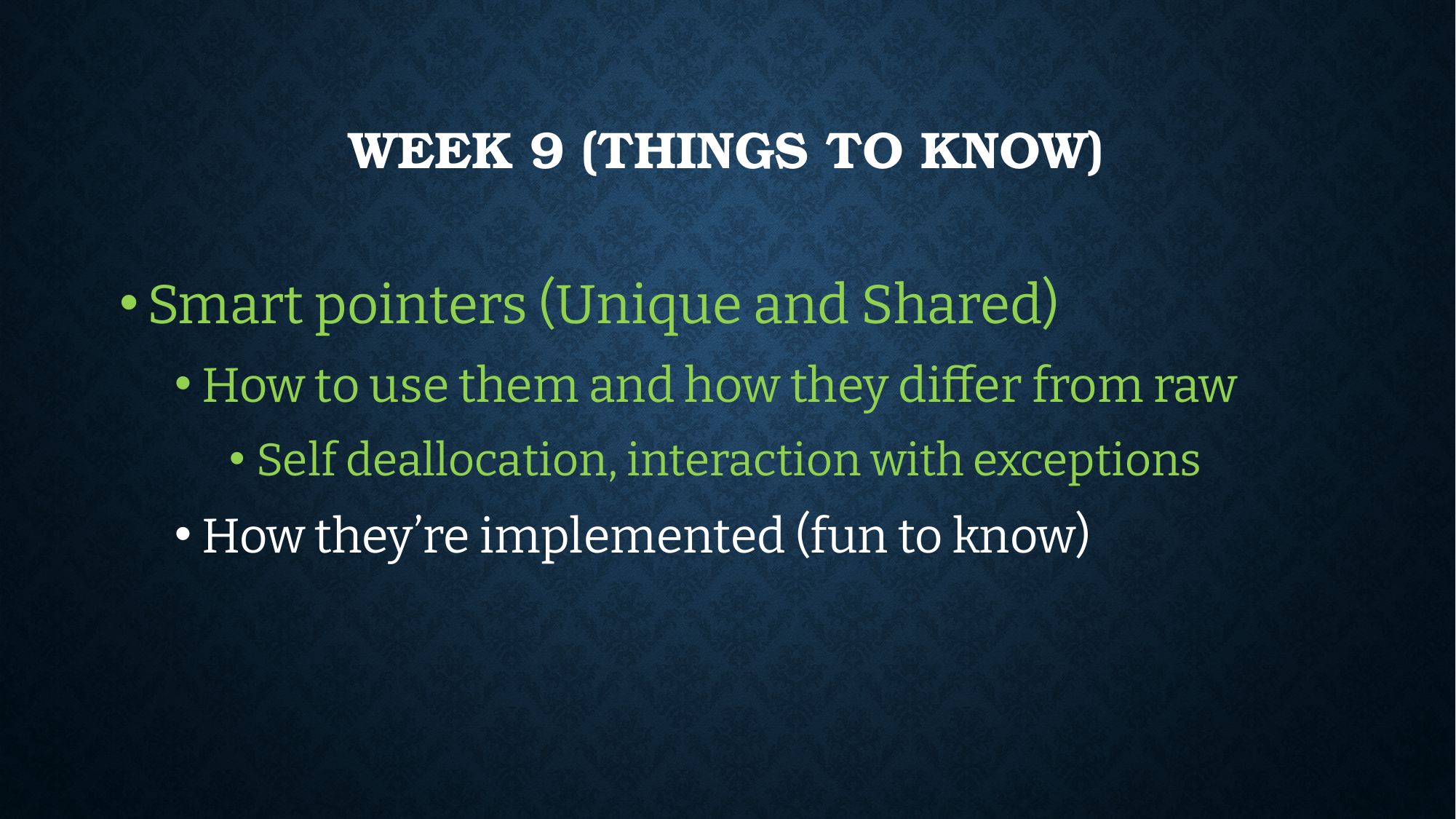

# Week 9 (Things to Know)
Smart pointers (Unique and Shared)
How to use them and how they differ from raw
Self deallocation, interaction with exceptions
How they’re implemented (fun to know)